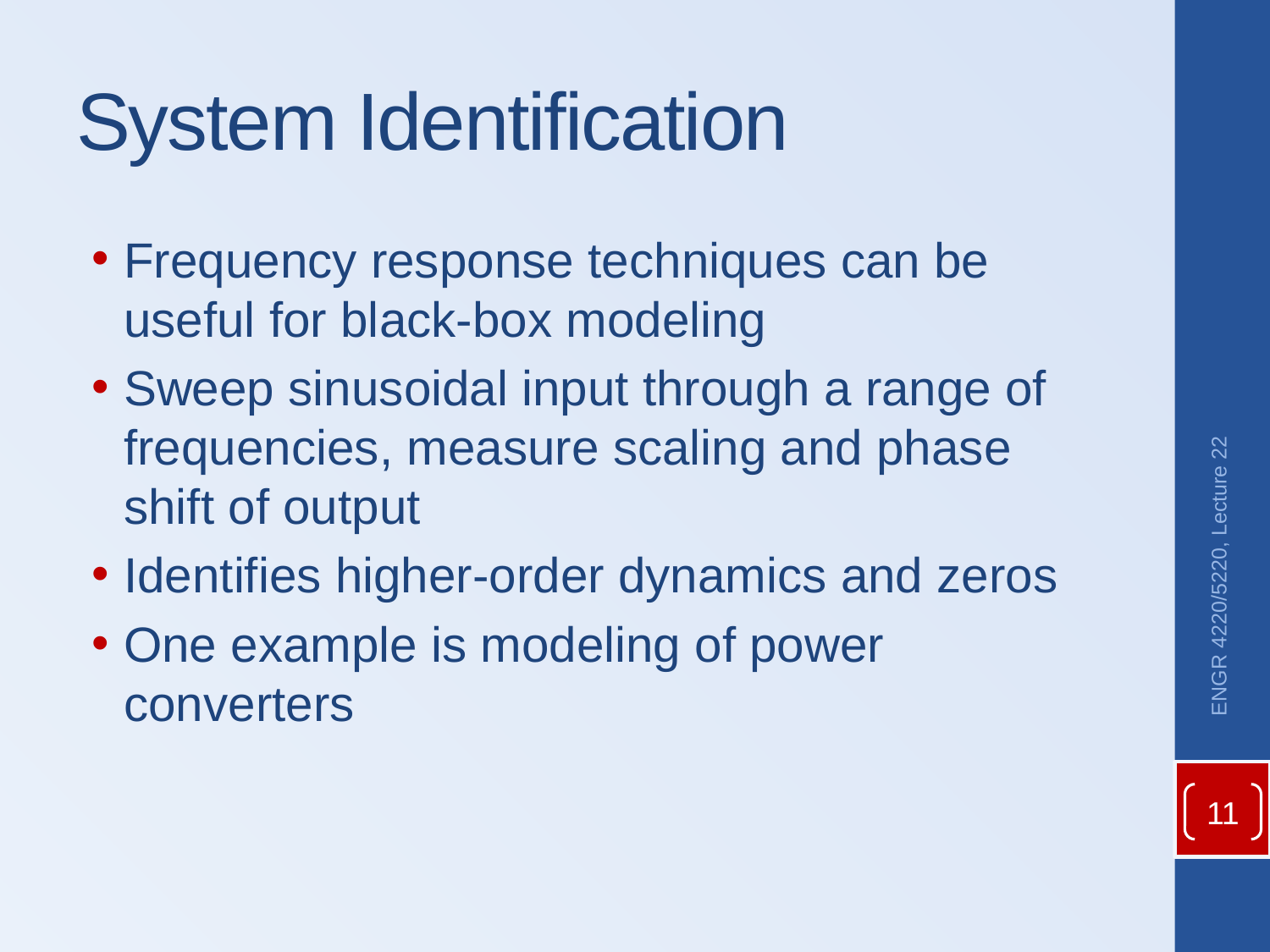

# System Identification
Frequency response techniques can be useful for black-box modeling
Sweep sinusoidal input through a range of frequencies, measure scaling and phase shift of output
Identifies higher-order dynamics and zeros
One example is modeling of power converters
ENGR 4220/5220, Lecture 22
11